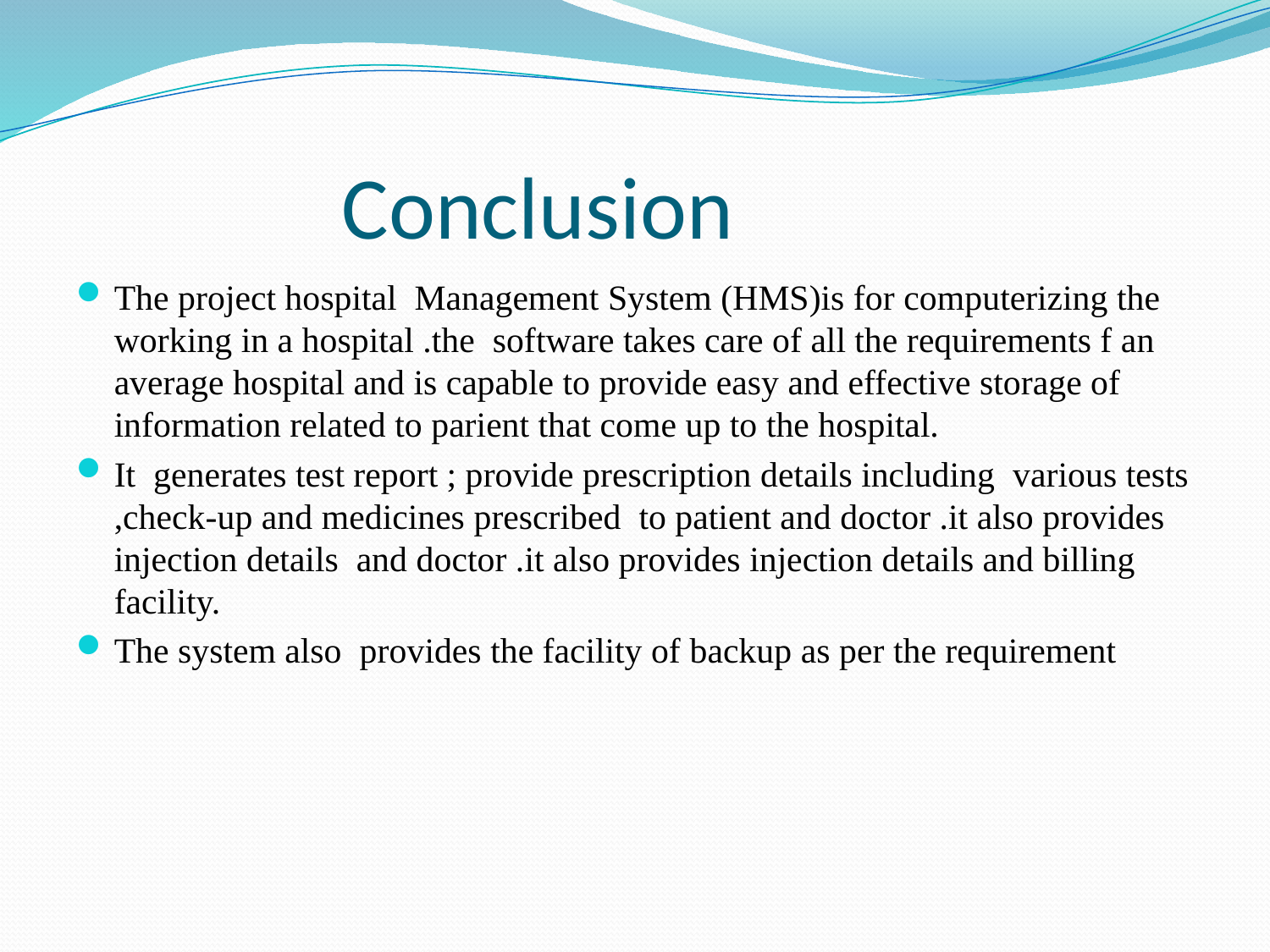

# Conclusion
The project hospital  Management System (HMS)is for computerizing the working in a hospital .the  software takes care of all the requirements f an average hospital and is capable to provide easy and effective storage of information related to parient that come up to the hospital.
It  generates test report ; provide prescription details including  various tests ,check-up and medicines prescribed  to patient and doctor .it also provides injection details  and doctor .it also provides injection details and billing  facility.
The system also  provides the facility of backup as per the requirement